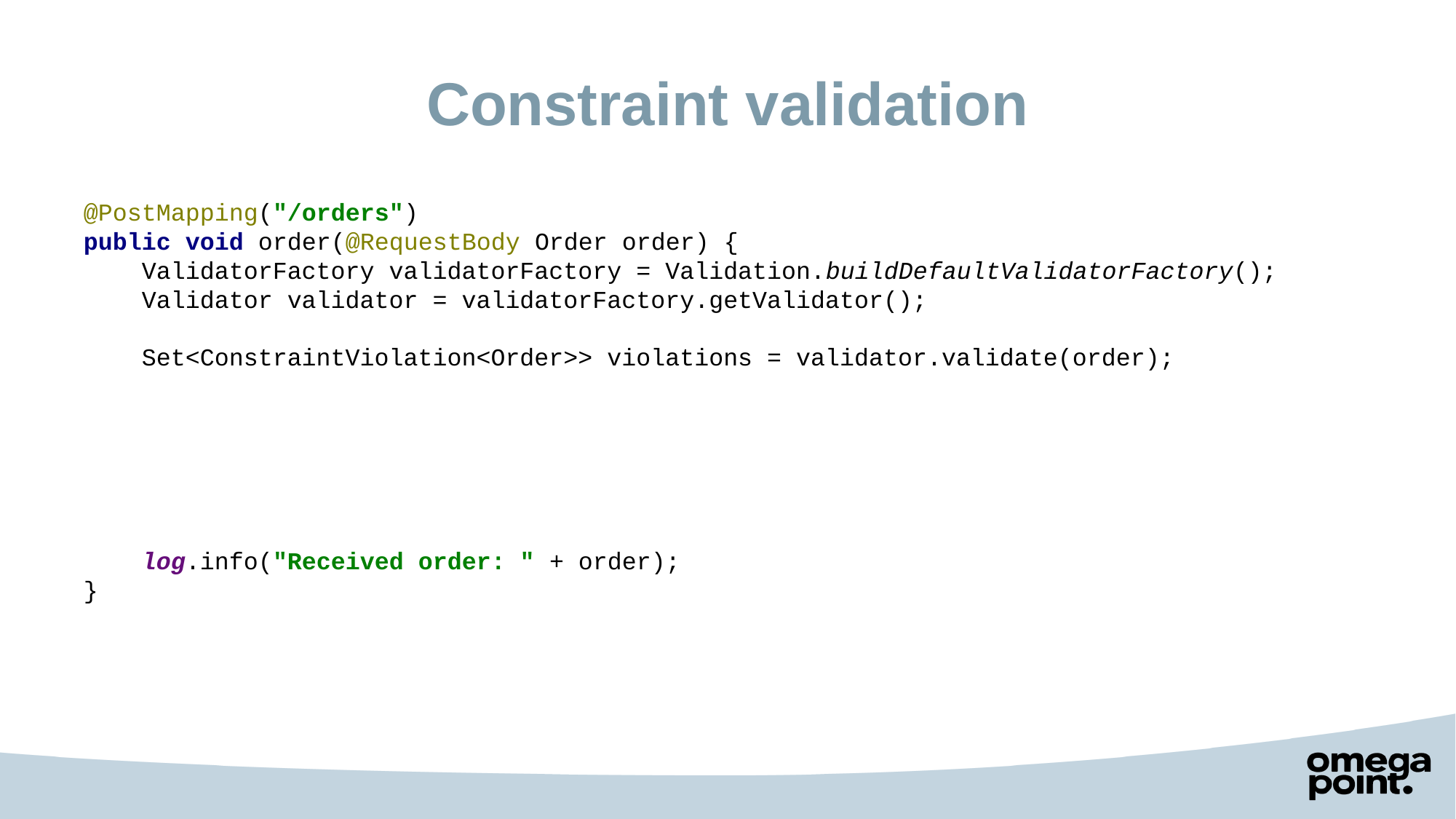

# Constraint validation
@PostMapping("/orders")
public void order(@RequestBody Order order) {
    ValidatorFactory validatorFactory = Validation.buildDefaultValidatorFactory();
    Validator validator = validatorFactory.getValidator();
    Set<ConstraintViolation<Order>> violations = validator.validate(order);
    if (!violations.isEmpty()) {
        violations.forEach(v -> log.error(v.getPropertyPath() + " " + v.getMessage()));
        // Return bad request...
    }
    log.info("Received order: " + order);
}